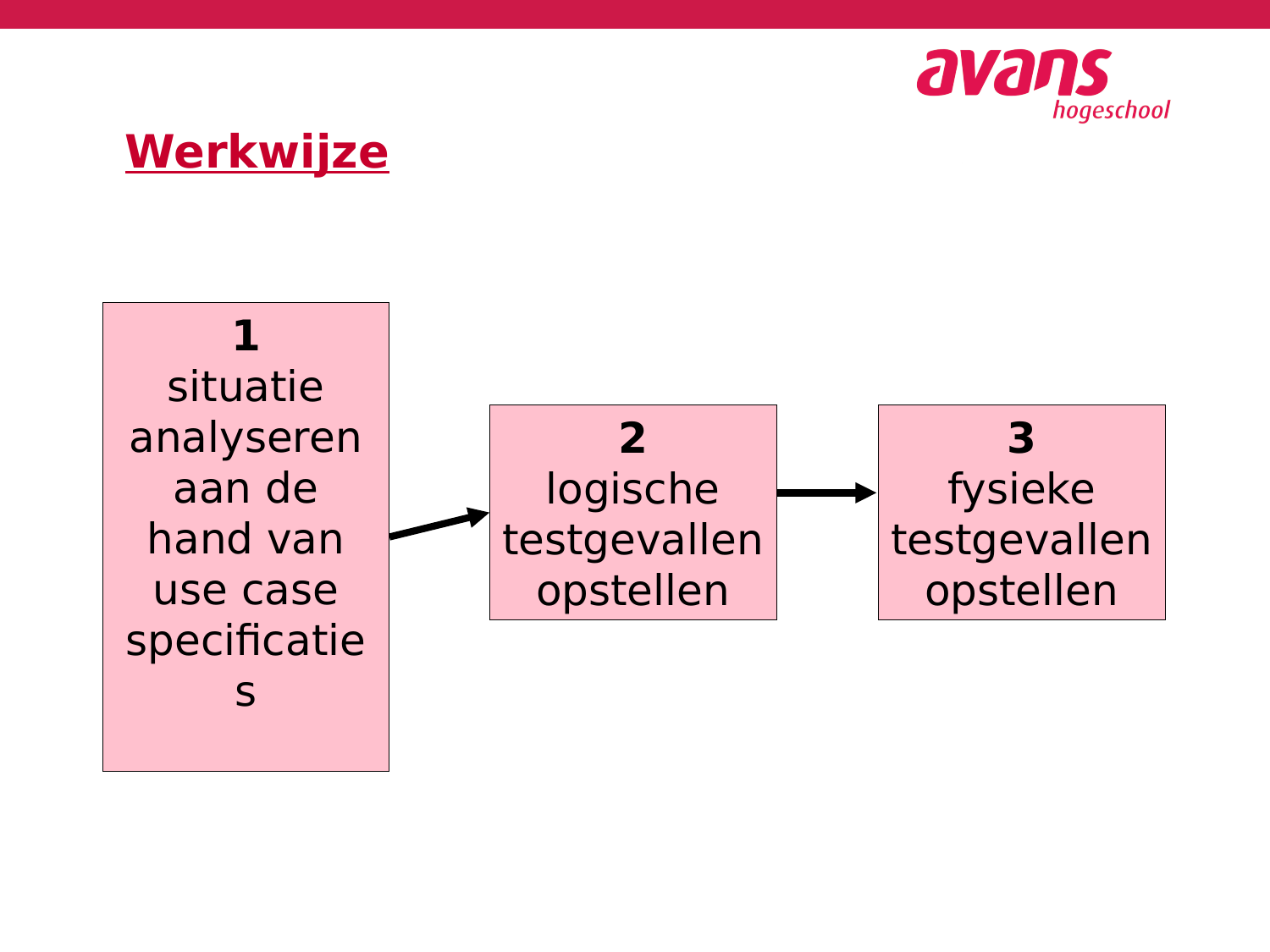

33
# Werkwijze
1
situatie
analyseren aan de hand van use case specificaties

2
logische
testgevallen
opstellen
3
fysieke
testgevallen
opstellen